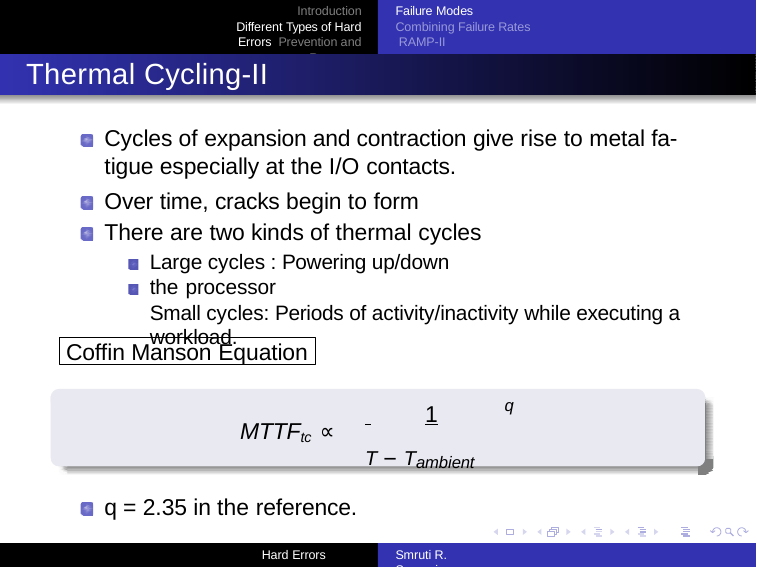

Introduction  Different Types of Hard Errors  Prevention and Recovery

Failure Modes  Combining Failure Rates  RAMP-II
Thermal Cycling-II

Cycles of expansion and contraction give rise to metal fa-  tigue especially at the I/O contacts.
Over time, cracks begin to form  There are two kinds of thermal cycles
Large cycles : Powering up/down the processor
Small cycles: Periods of activity/inactivity while executing a  workload.

Coffin Manson Equation

 	1
T − Tambient
q
MTTFtc ∝
q = 2.35 in the reference.

Hard Errors
Smruti R. Sarangi